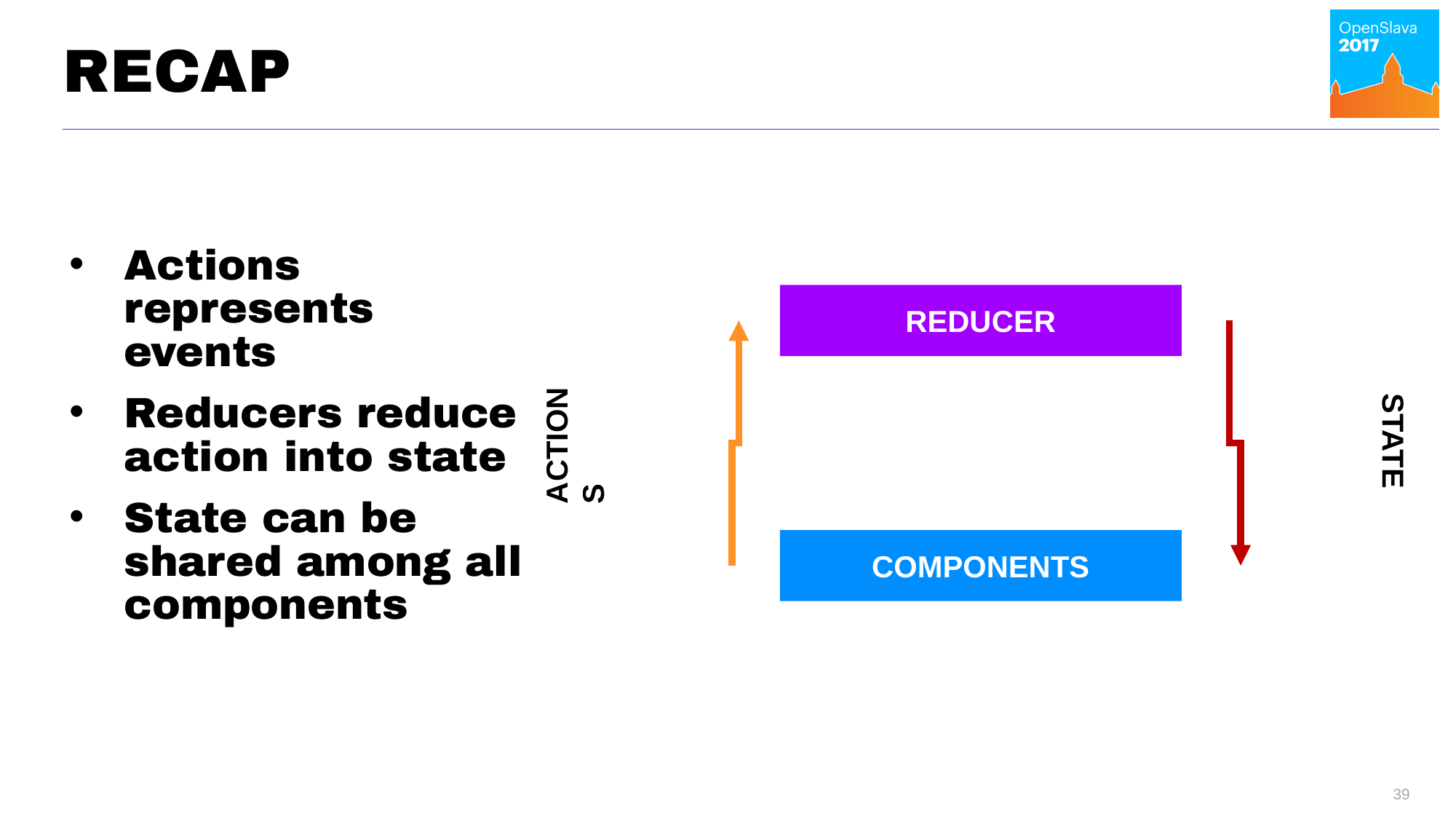

# Recap

Actions represents events
Reducers reduce action into state
State can be shared among all components
REDUCER
ACTIONS
STATE
COMPONENTS
39